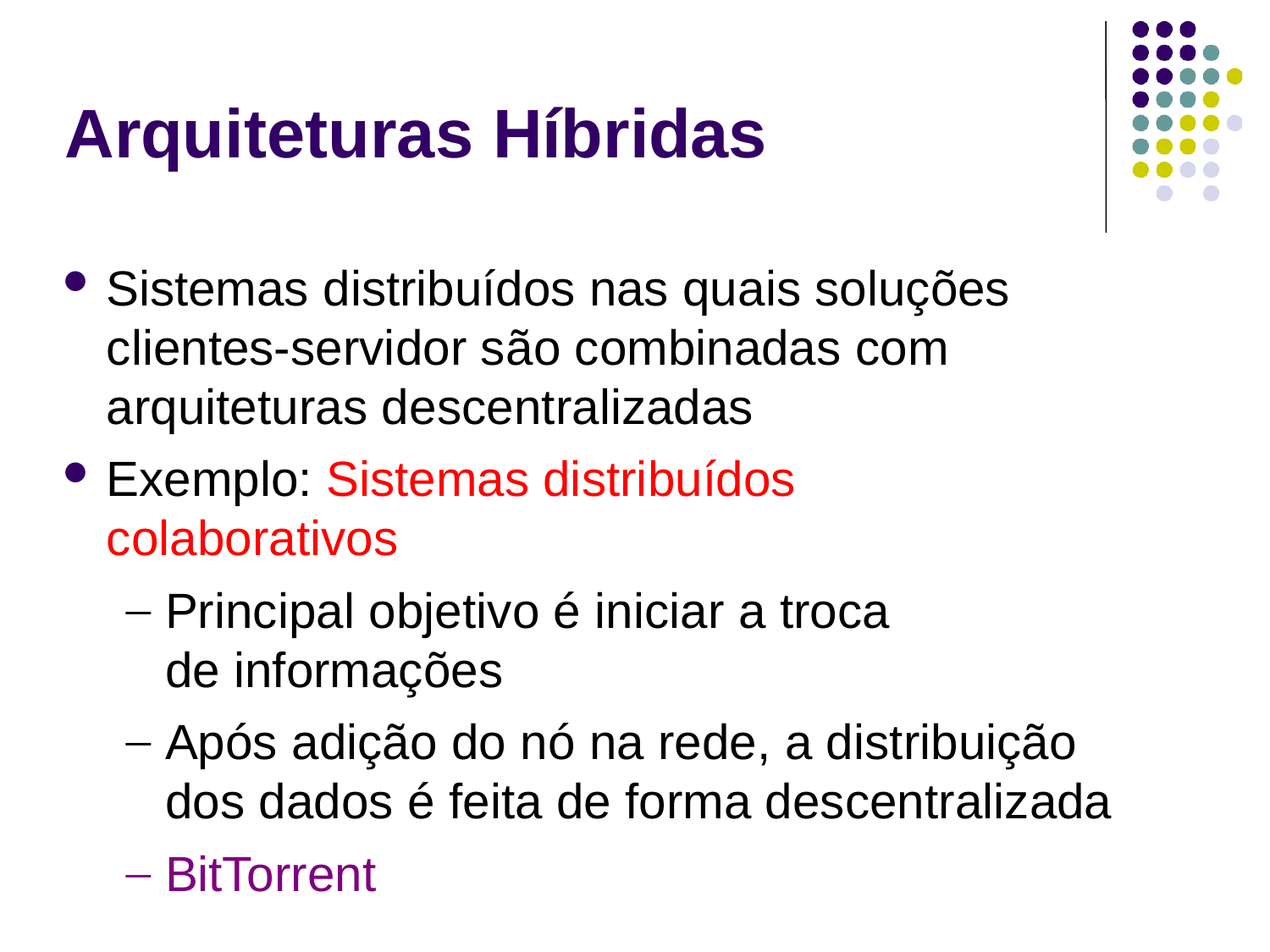

# Arquiteturas Híbridas
Sistemas distribuídos nas quais soluções clientes-servidor são combinadas com arquiteturas descentralizadas

Exemplo: Sistemas distribuídos colaborativos

Principal objetivo é iniciar a troca de informações

Após adição do nó na rede, a distribuição dos dados é feita de forma descentralizada

BitTorrent